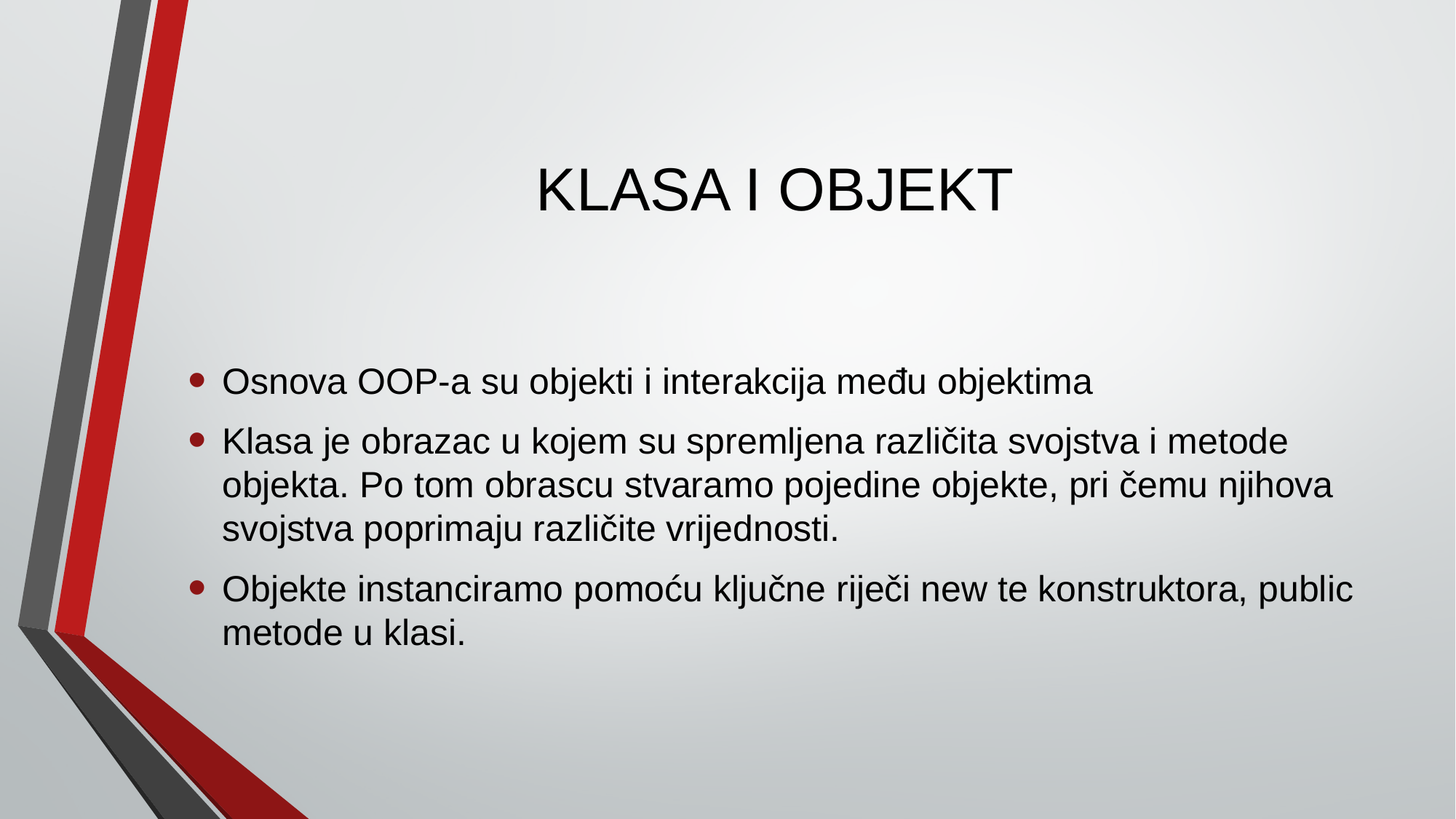

# KLASA I OBJEKT
Osnova OOP-a su objekti i interakcija među objektima
Klasa je obrazac u kojem su spremljena različita svojstva i metode objekta. Po tom obrascu stvaramo pojedine objekte, pri čemu njihova svojstva poprimaju različite vrijednosti.
Objekte instanciramo pomoću ključne riječi new te konstruktora, public metode u klasi.